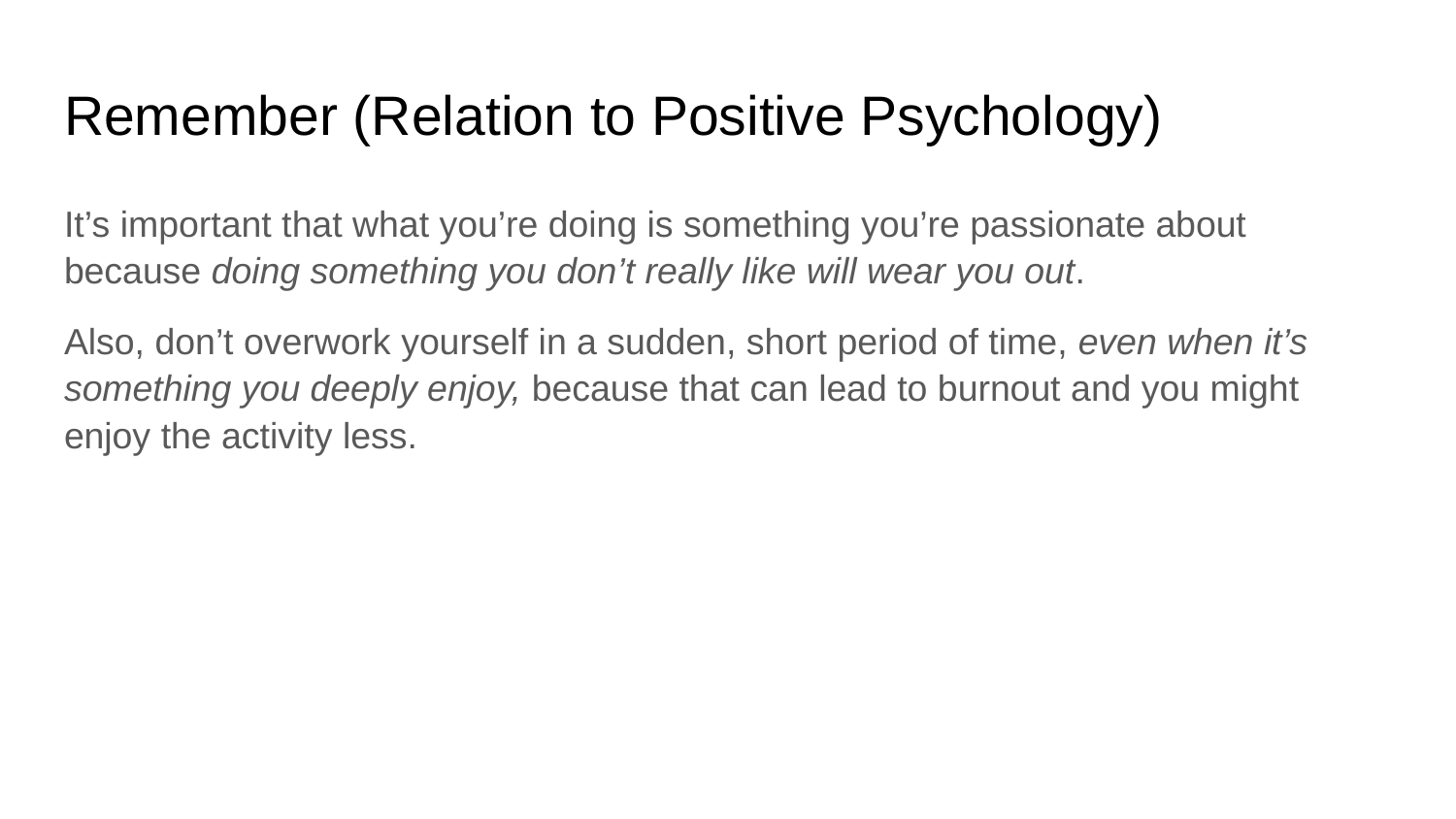

# Remember (Relation to Positive Psychology)
It’s important that what you’re doing is something you’re passionate about because doing something you don’t really like will wear you out.
Also, don’t overwork yourself in a sudden, short period of time, even when it’s something you deeply enjoy, because that can lead to burnout and you might enjoy the activity less.